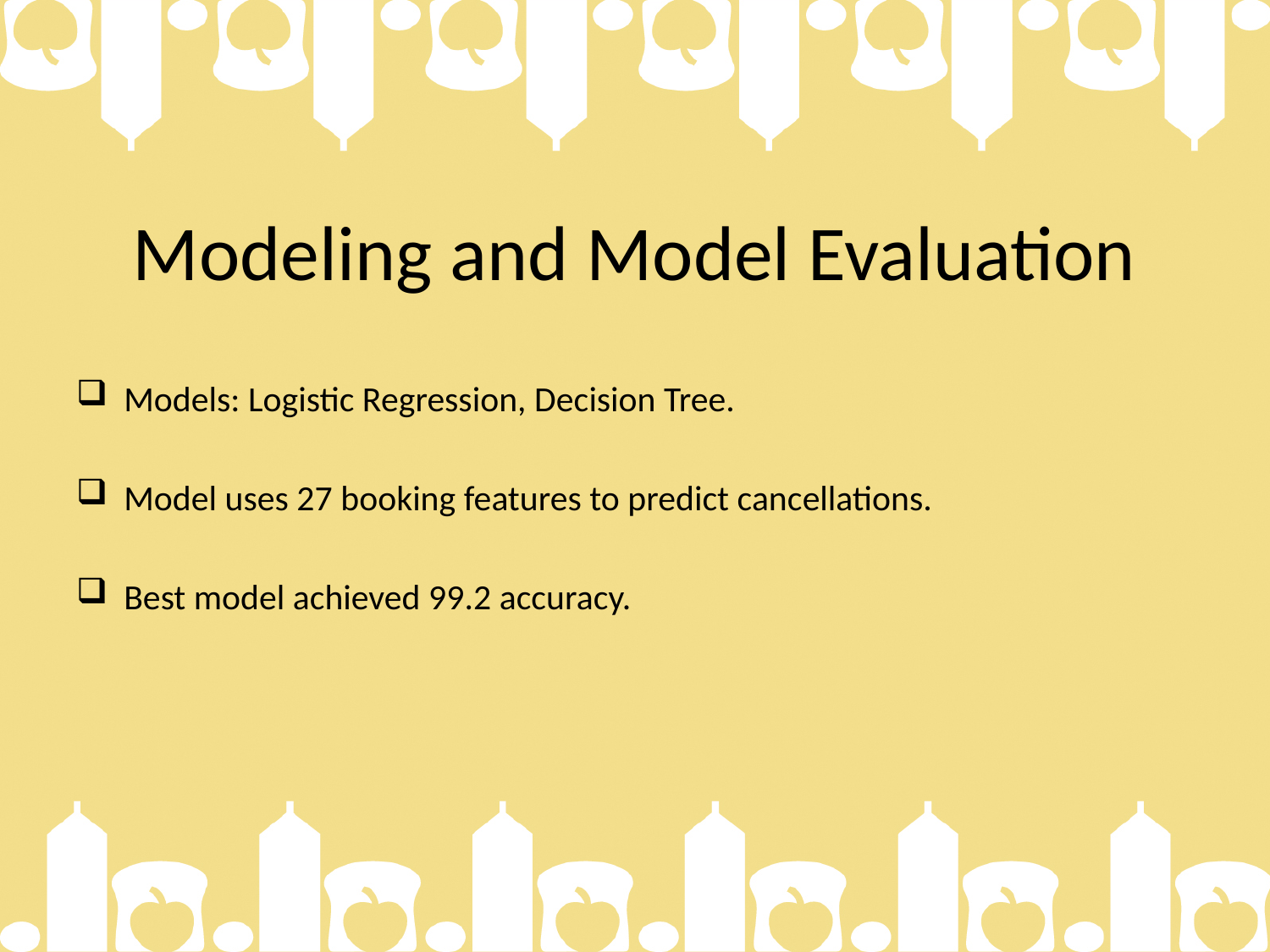

# Modeling and Model Evaluation
Models: Logistic Regression, Decision Tree.

Model uses 27 booking features to predict cancellations.

Best model achieved 99.2 accuracy.